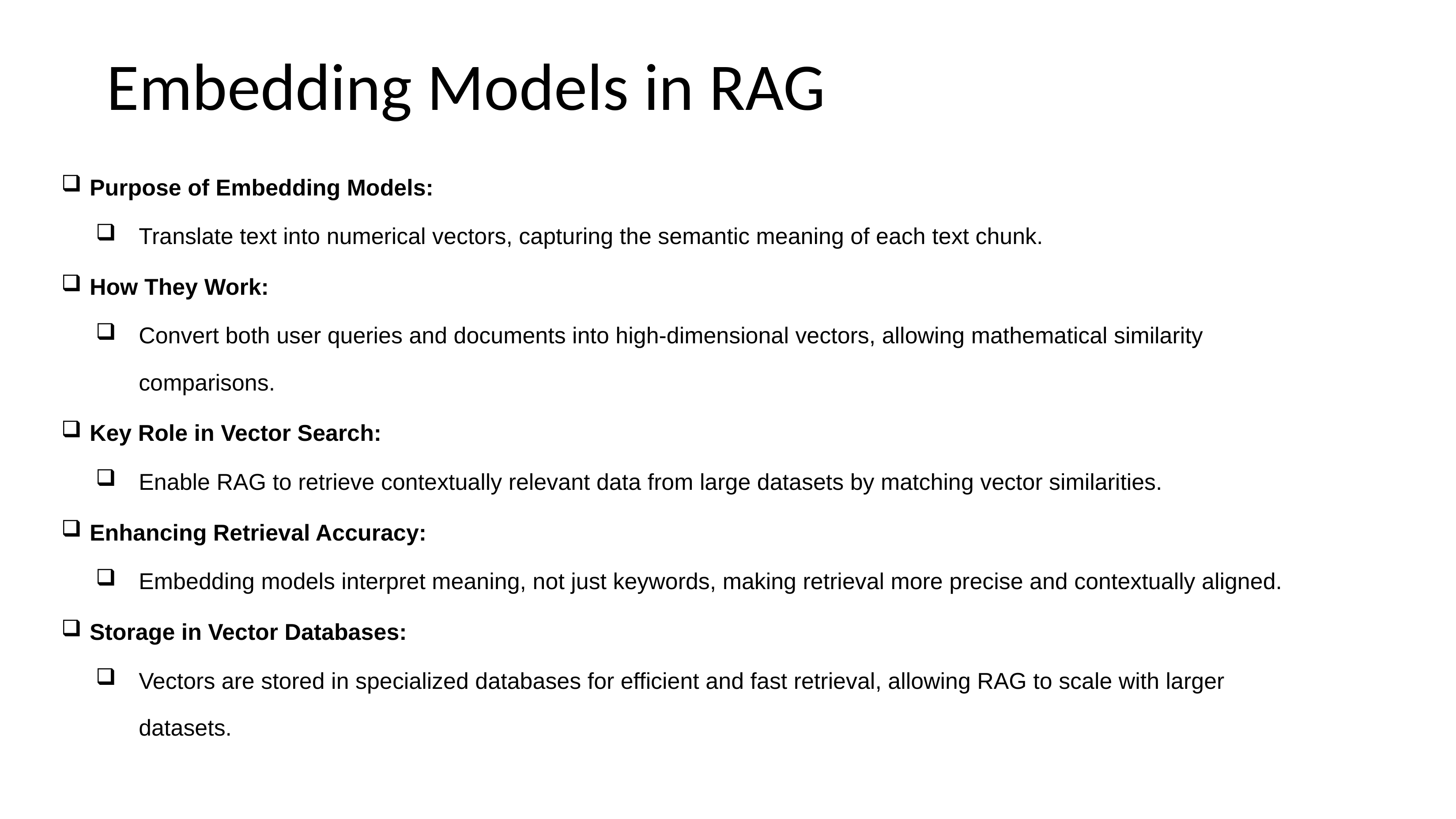

# Embedding Models in RAG
Purpose of Embedding Models:
Translate text into numerical vectors, capturing the semantic meaning of each text chunk.
How They Work:
Convert both user queries and documents into high-dimensional vectors, allowing mathematical similarity comparisons.
Key Role in Vector Search:
Enable RAG to retrieve contextually relevant data from large datasets by matching vector similarities.
Enhancing Retrieval Accuracy:
Embedding models interpret meaning, not just keywords, making retrieval more precise and contextually aligned.
Storage in Vector Databases:
Vectors are stored in specialized databases for efficient and fast retrieval, allowing RAG to scale with larger datasets.